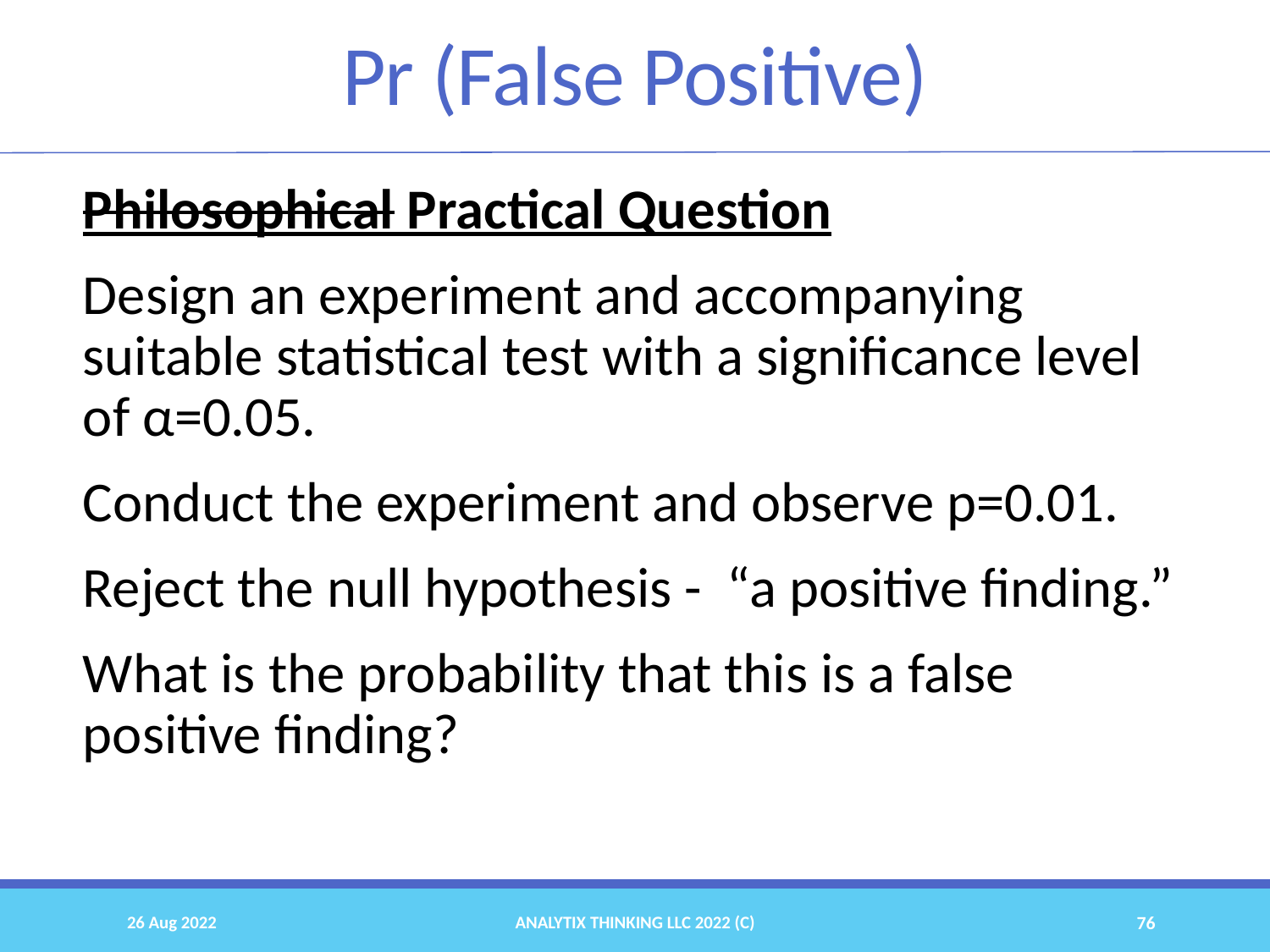

# Pr (False Positive)
Philosophical Practical Question
Design an experiment and accompanying suitable statistical test with a significance level of α=0.05.
Conduct the experiment and observe p=0.01.
Reject the null hypothesis -  “a positive finding.”
What is the probability that this is a false positive finding?

26 Aug 2022
Analytix Thinking LLC 2022 (C)
76